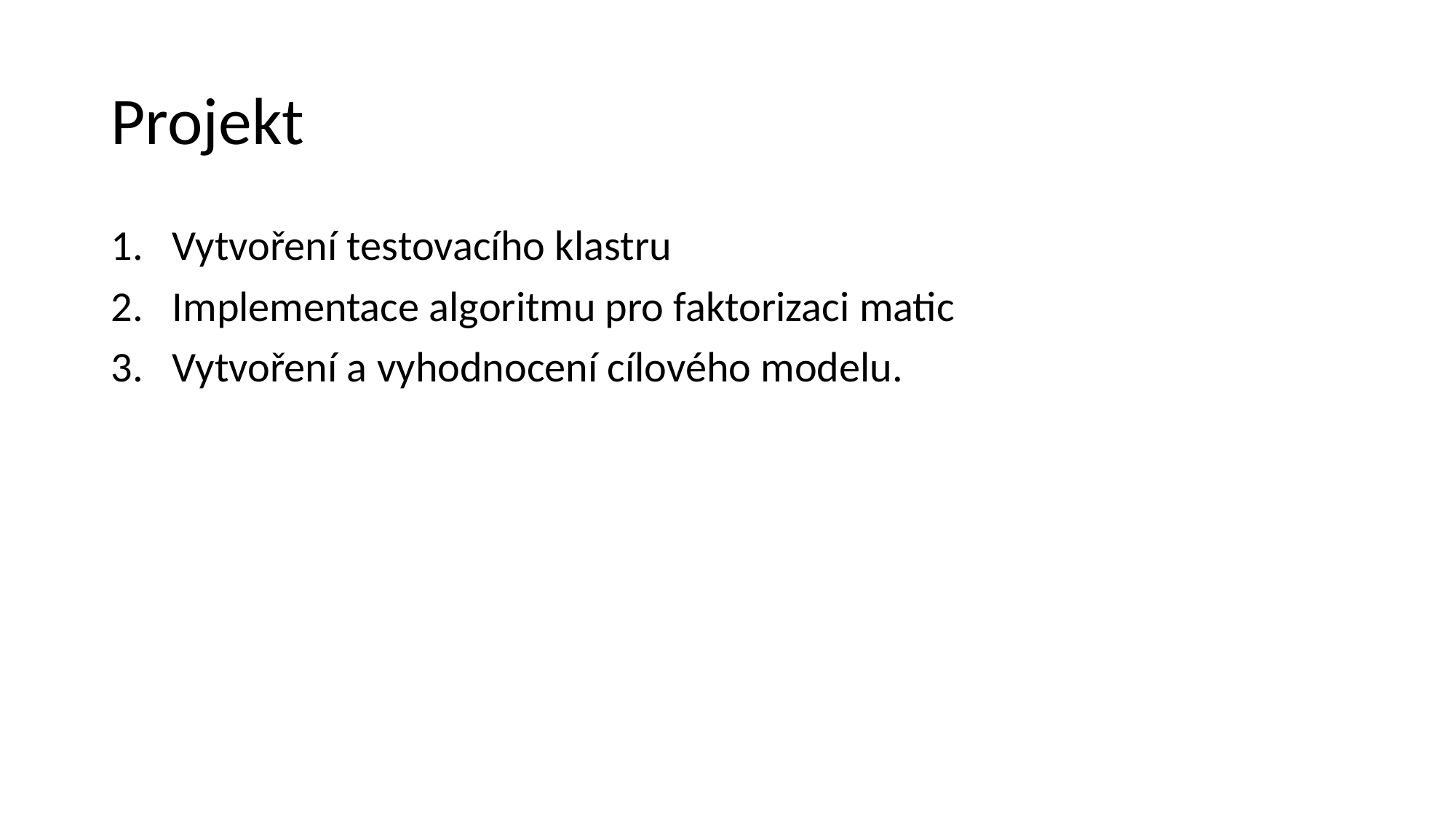

# Projekt
Vytvoření testovacího klastru
Implementace algoritmu pro faktorizaci matic
Vytvoření a vyhodnocení cílového modelu.